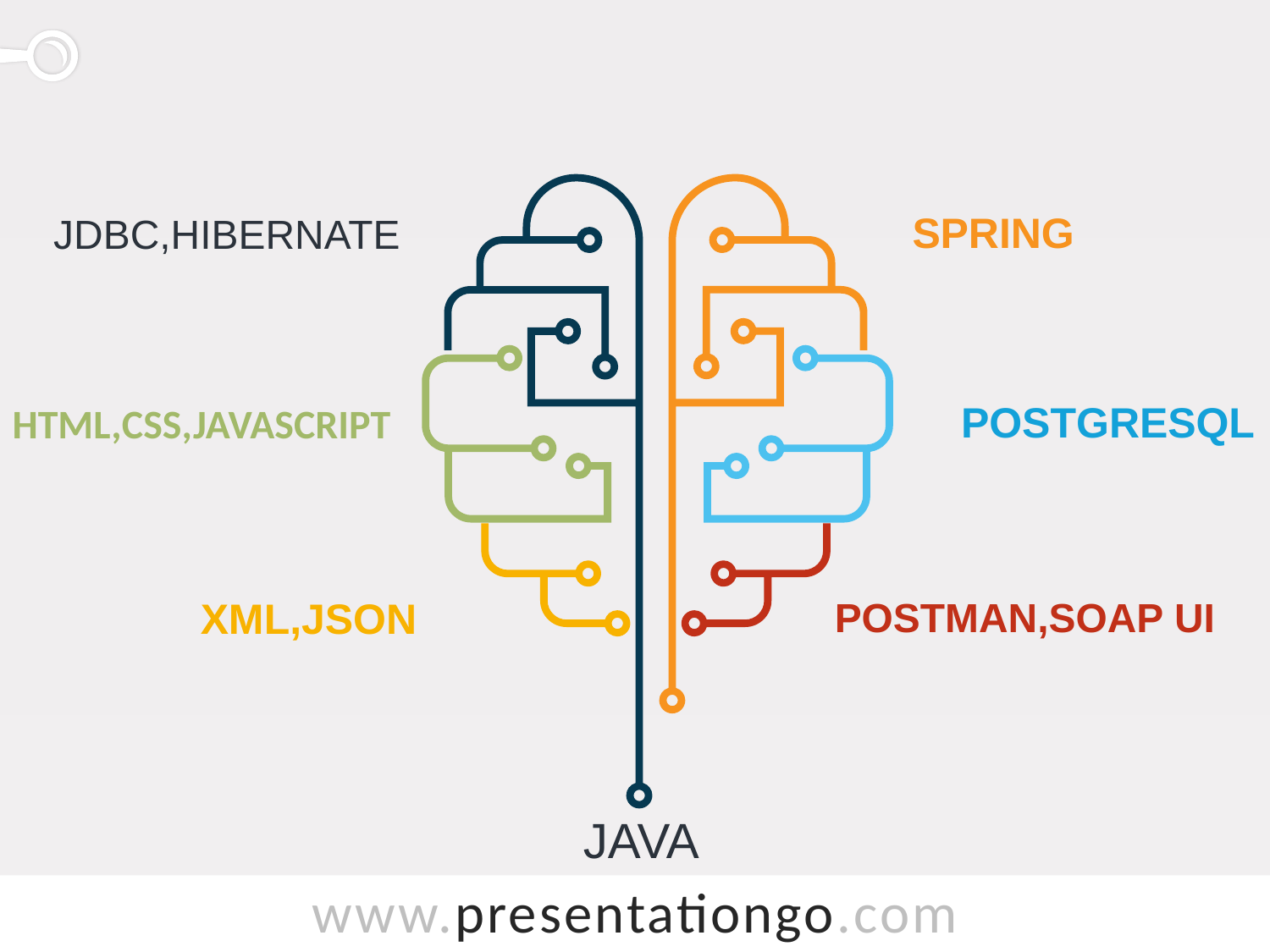

SPRING
JDBC,HIBERNATE
POSTGRESQL
HTML,CSS,JAVASCRIPT
POSTMAN,SOAP UI
XML,JSON
JAVA